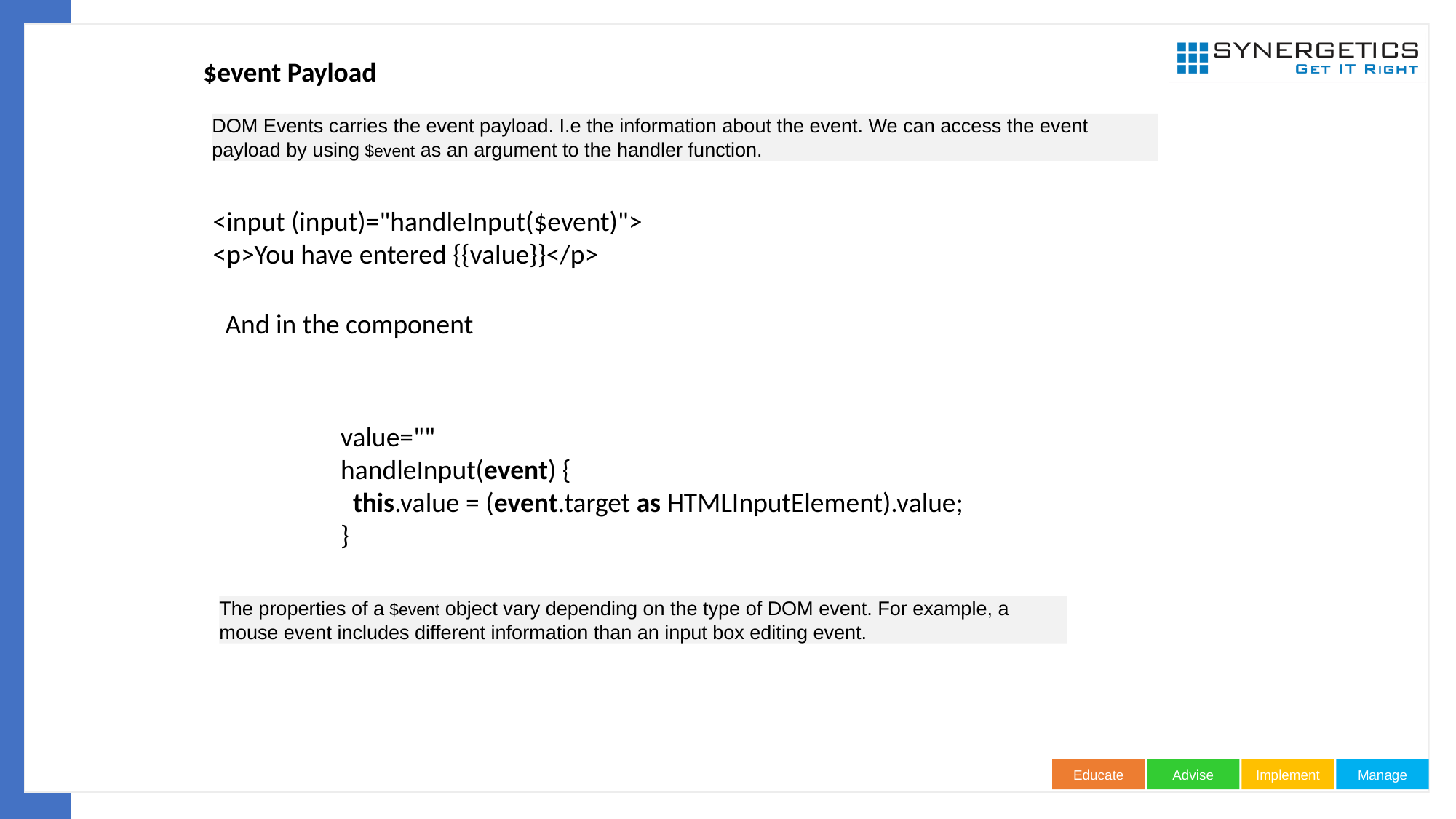

$event Payload
DOM Events carries the event payload. I.e the information about the event. We can access the event payload by using $event as an argument to the handler function.
<input (input)="handleInput($event)">
<p>You have entered {{value}}</p>

And in the component

value=""
handleInput(event) {
  this.value = (event.target as HTMLInputElement).value;
}

The properties of a $event object vary depending on the type of DOM event. For example, a mouse event includes different information than an input box editing event.